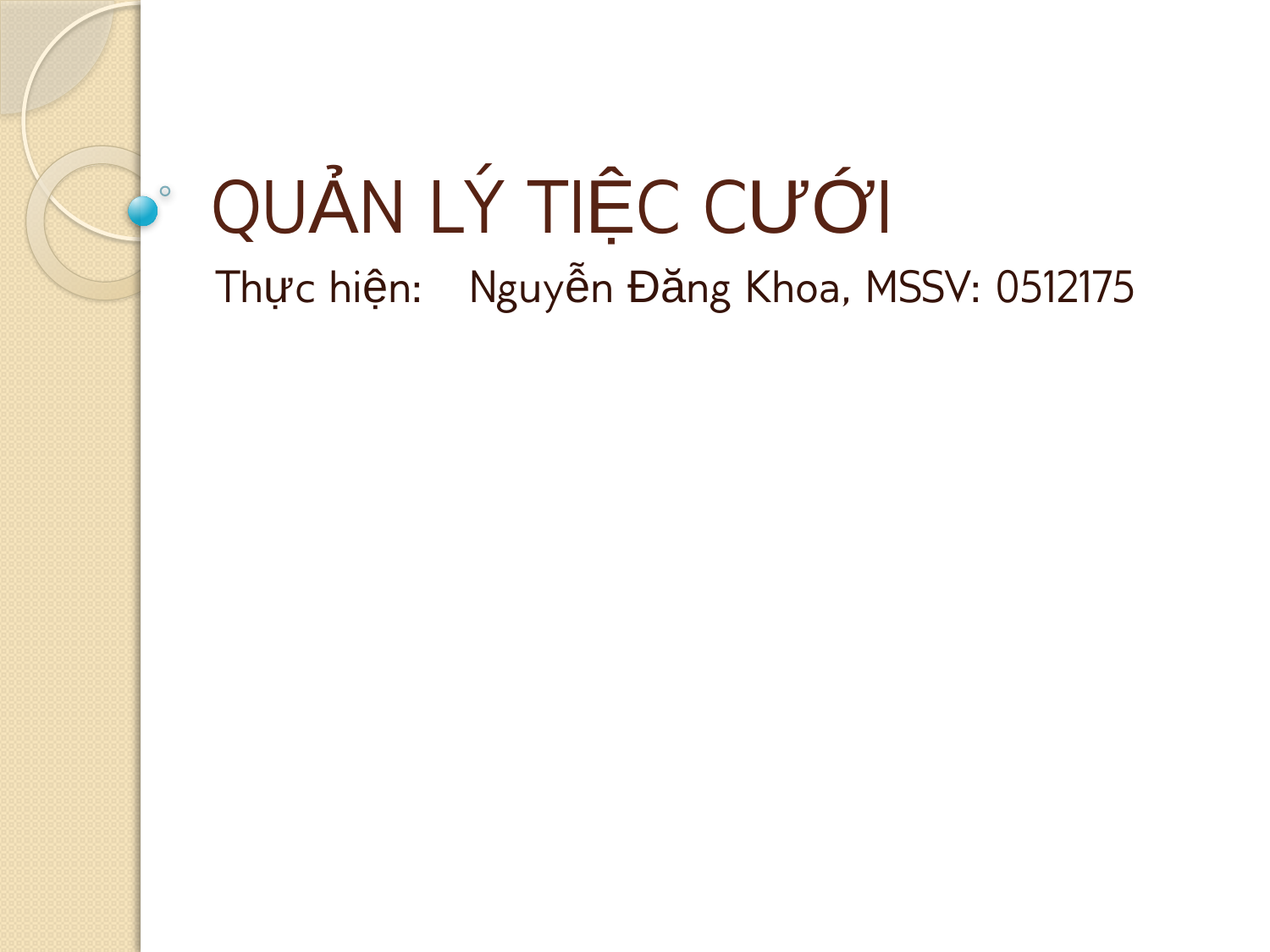

# QUẢN LÝ TIỆC CƯỚI
Thực hiện:	Nguyễn Đăng Khoa, MSSV: 0512175